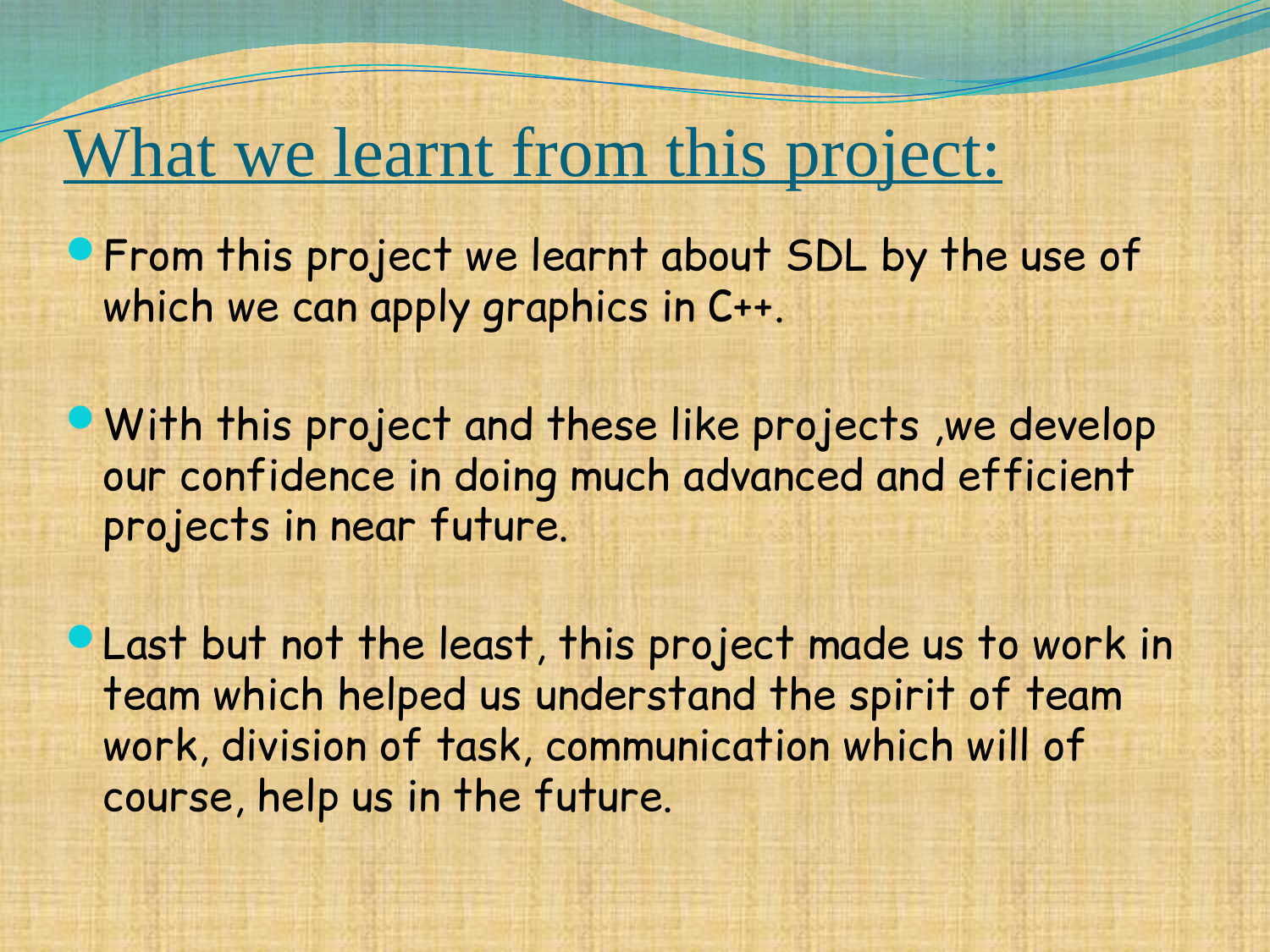

# What we learnt from this project:
From this project we learnt about SDL by the use of which we can apply graphics in C++.

With this project and these like projects ,we develop our confidence in doing much advanced and efficient projects in near future.

Last but not the least, this project made us to work in team which helped us understand the spirit of team work, division of task, communication which will of course, help us in the future.